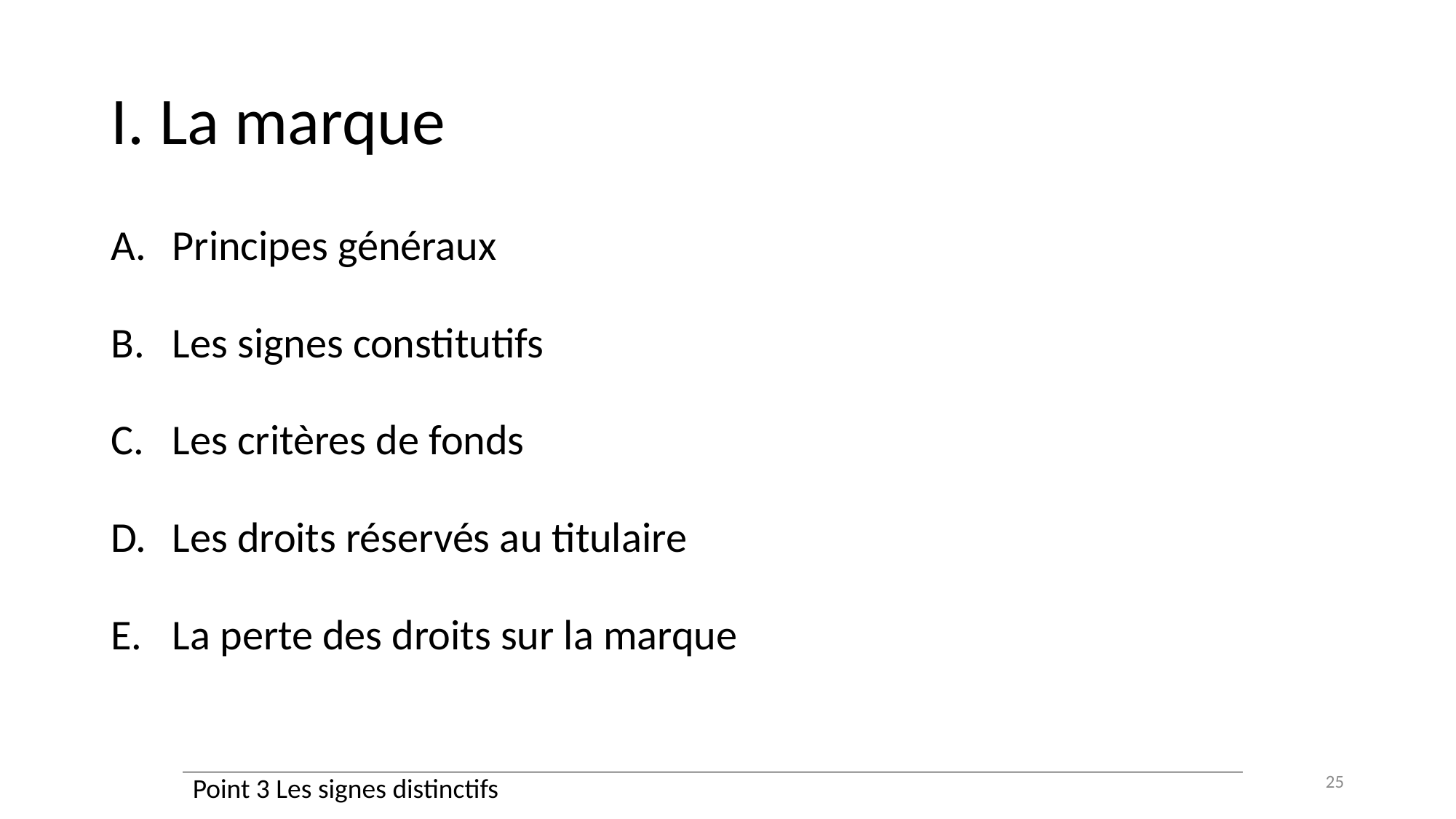

# I. La marque
Principes généraux
Les signes constitutifs
Les critères de fonds
Les droits réservés au titulaire
La perte des droits sur la marque

25
| Point 3 Les signes distinctifs |
| --- |